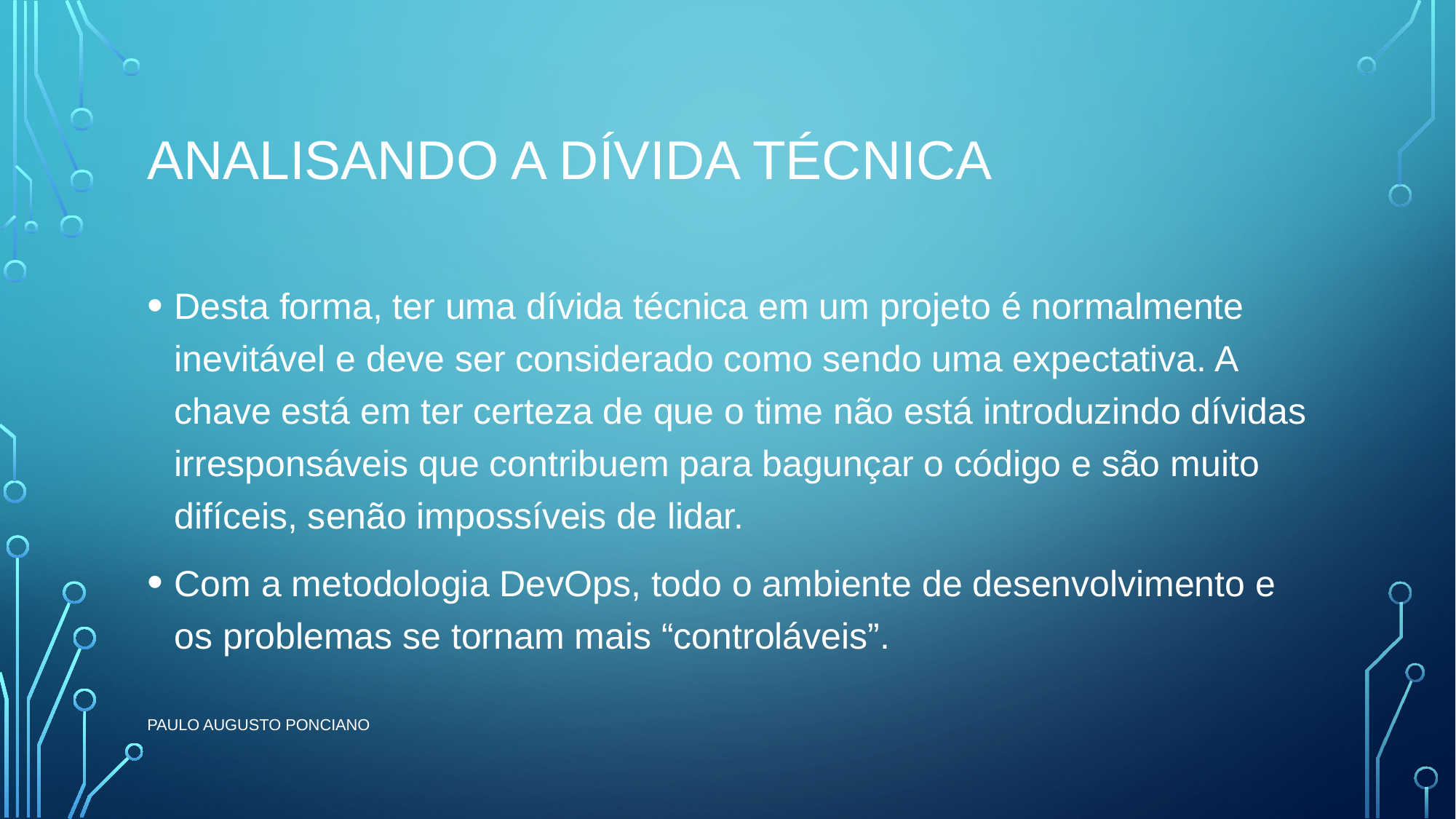

# Analisando a dívida técnica
Desta forma, ter uma dívida técnica em um projeto é normalmente inevitável e deve ser considerado como sendo uma expectativa. A chave está em ter certeza de que o time não está introduzindo dívidas irresponsáveis que contribuem para bagunçar o código e são muito difíceis, senão impossíveis de lidar.
Com a metodologia DevOps, todo o ambiente de desenvolvimento e os problemas se tornam mais “controláveis”.
Paulo Augusto ponciano